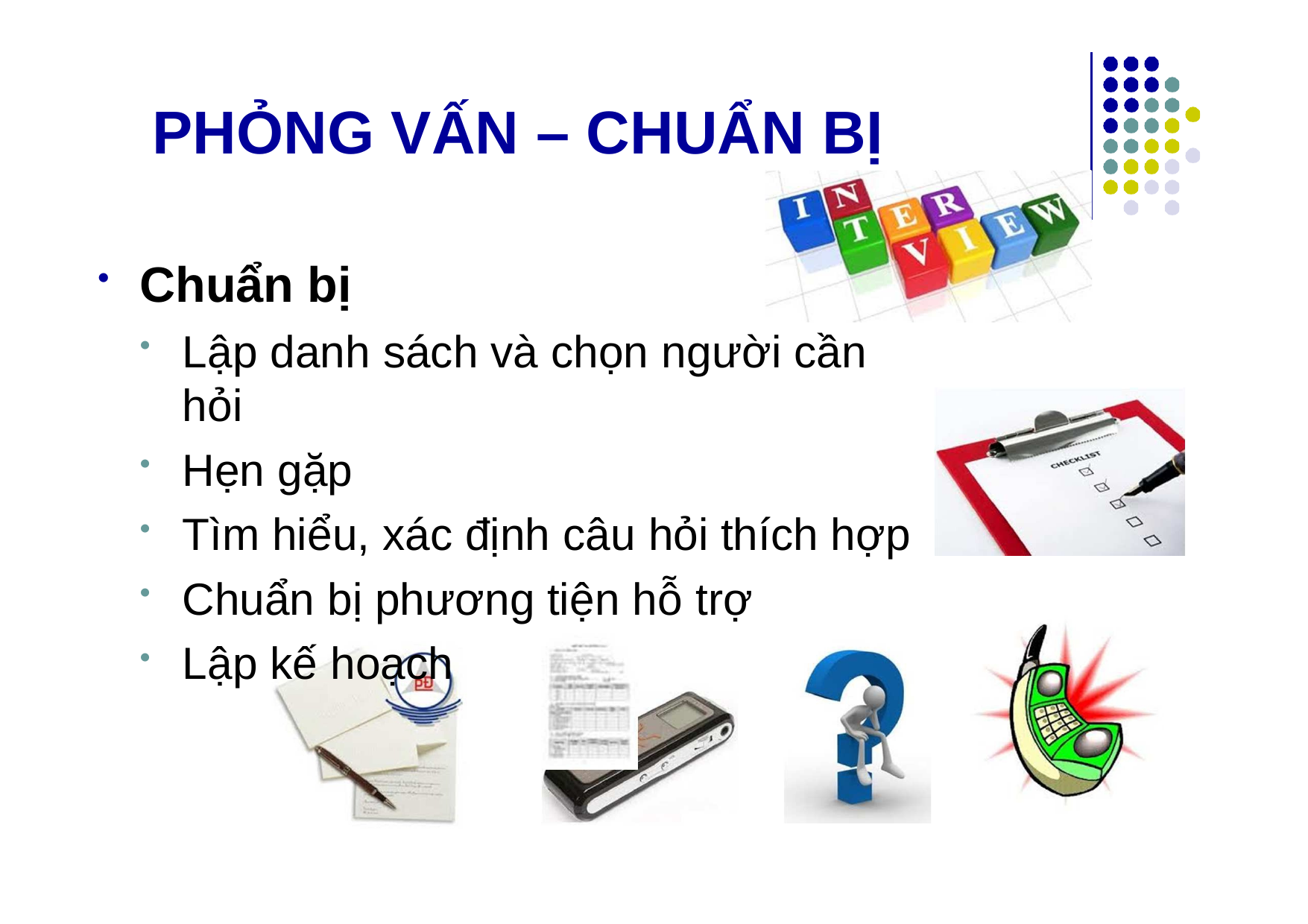

# PHỎNG VẤN – CHUẨN BỊ

Chuẩn bị
Lập danh sách và chọn người cần hỏi
Hẹn gặp
Tìm hiểu, xác định câu hỏi thích hợp
Chuẩn bị phương tiện hỗ trợ
Lập kế hoạch